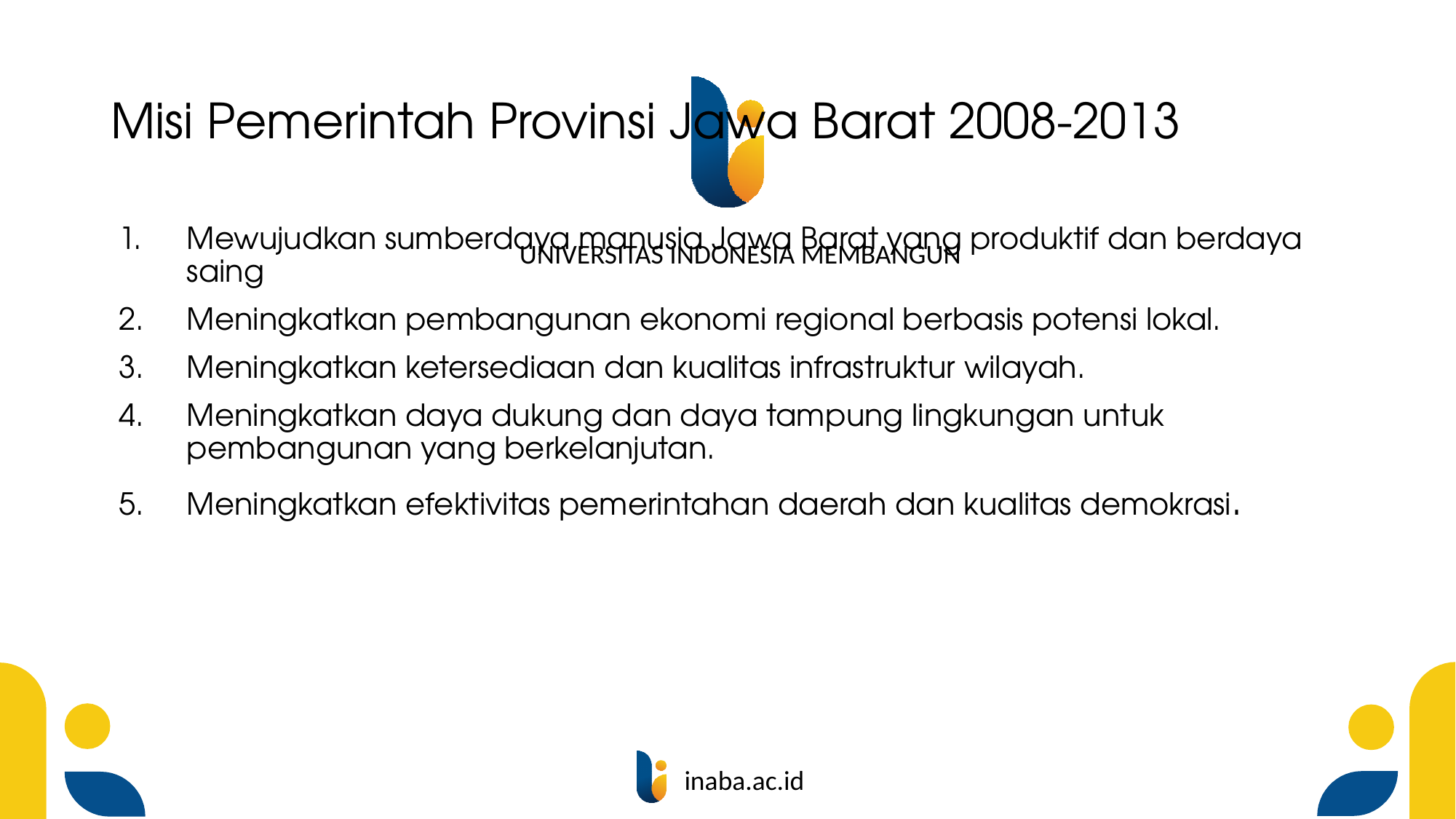

Misi Pemerintah Provinsi Jawa Barat 2008-2013
Mewujudkan sumberdaya manusia Jawa Barat yang produktif dan berdaya saing
Meningkatkan pembangunan ekonomi regional berbasis potensi lokal.
Meningkatkan ketersediaan dan kualitas infrastruktur wilayah.
Meningkatkan daya dukung dan daya tampung lingkungan untuk pembangunan yang berkelanjutan.
Meningkatkan efektivitas pemerintahan daerah dan kualitas demokrasi.